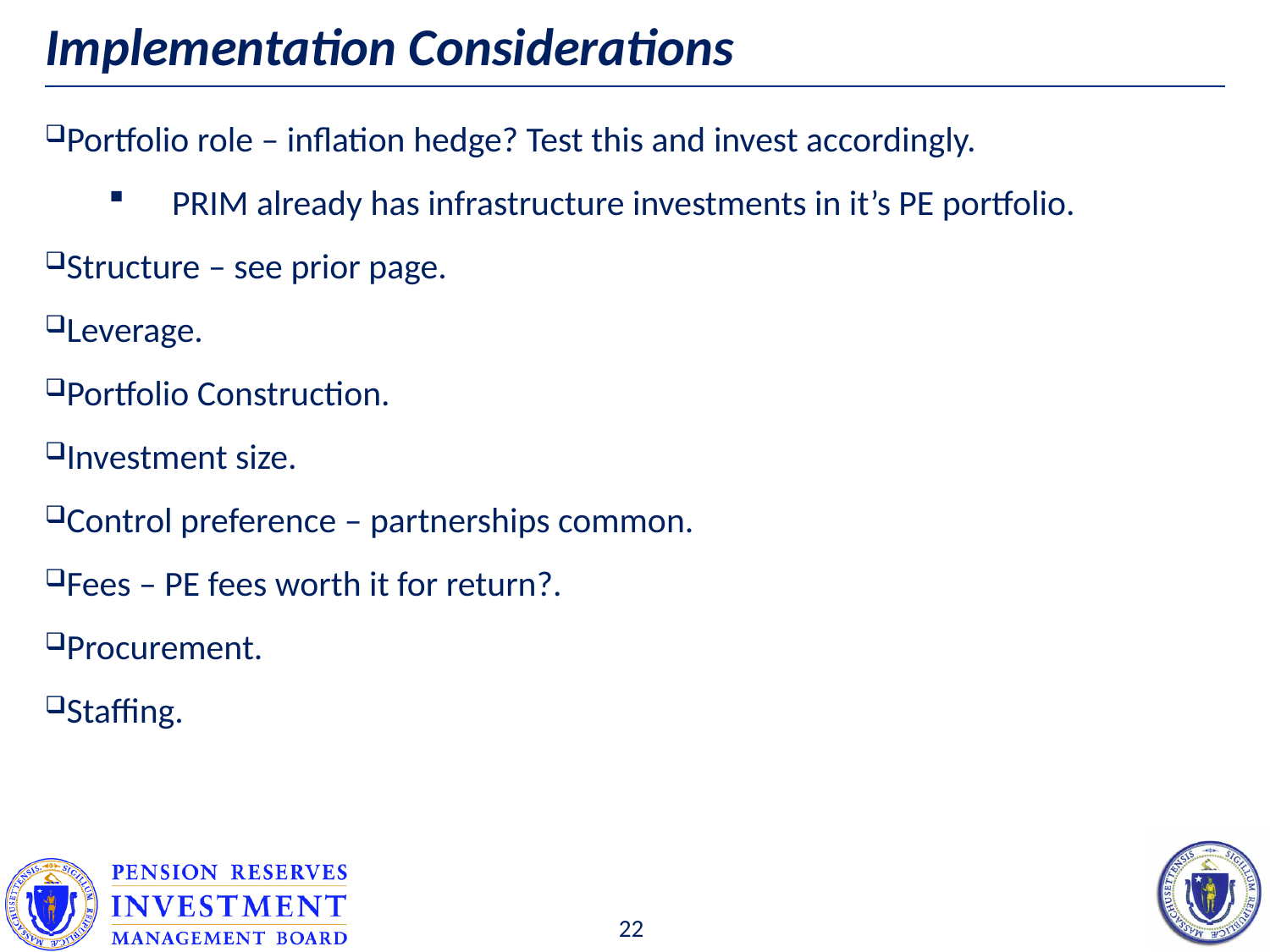

# Implementation Considerations
Portfolio role – inflation hedge? Test this and invest accordingly.
PRIM already has infrastructure investments in it’s PE portfolio.
Structure – see prior page.
Leverage.
Portfolio Construction.
Investment size.
Control preference – partnerships common.
Fees – PE fees worth it for return?.
Procurement.
Staffing.